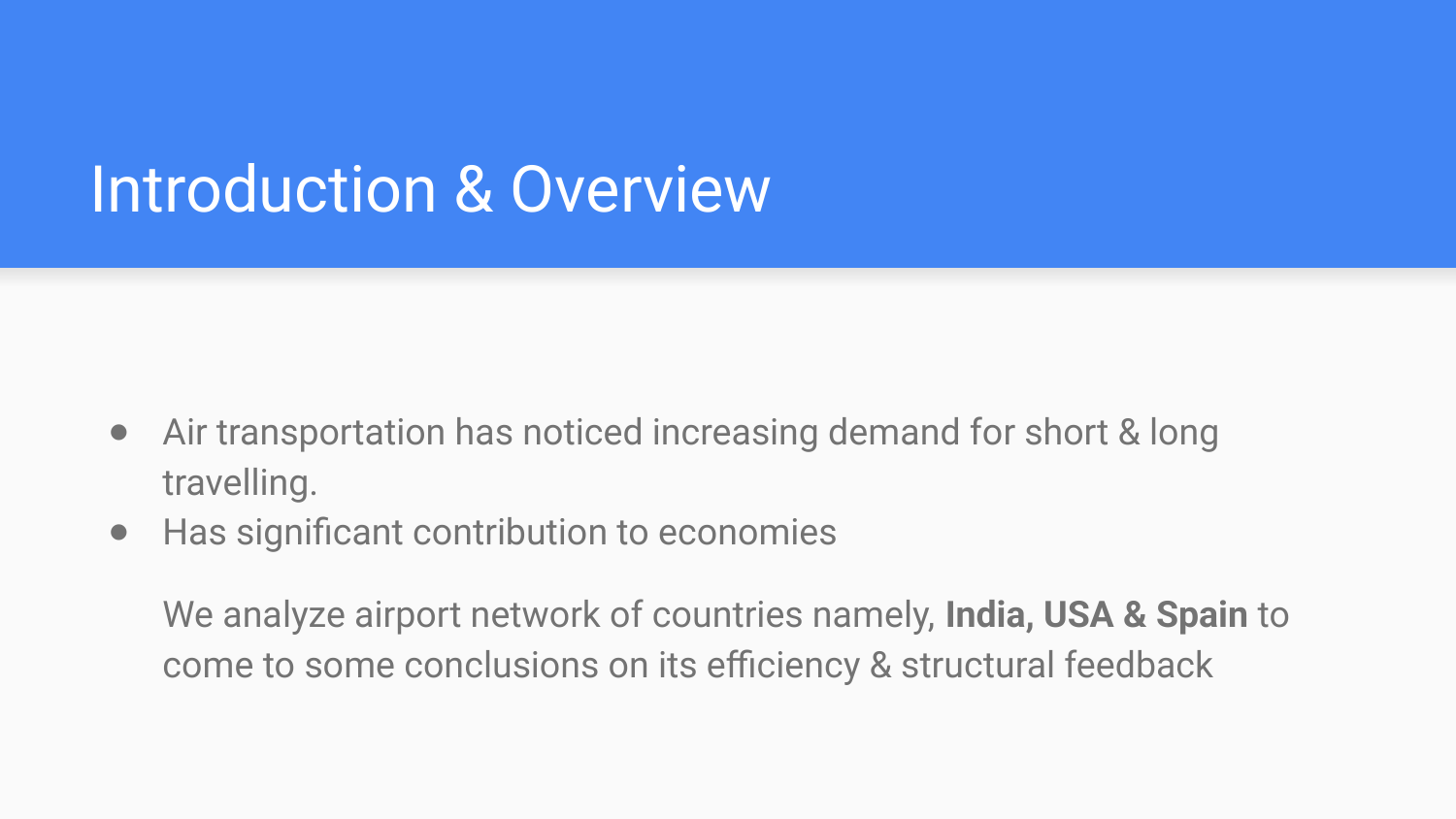

# Introduction & Overview
Air transportation has noticed increasing demand for short & long travelling.
Has significant contribution to economies
We analyze airport network of countries namely, India, USA & Spain to come to some conclusions on its efficiency & structural feedback